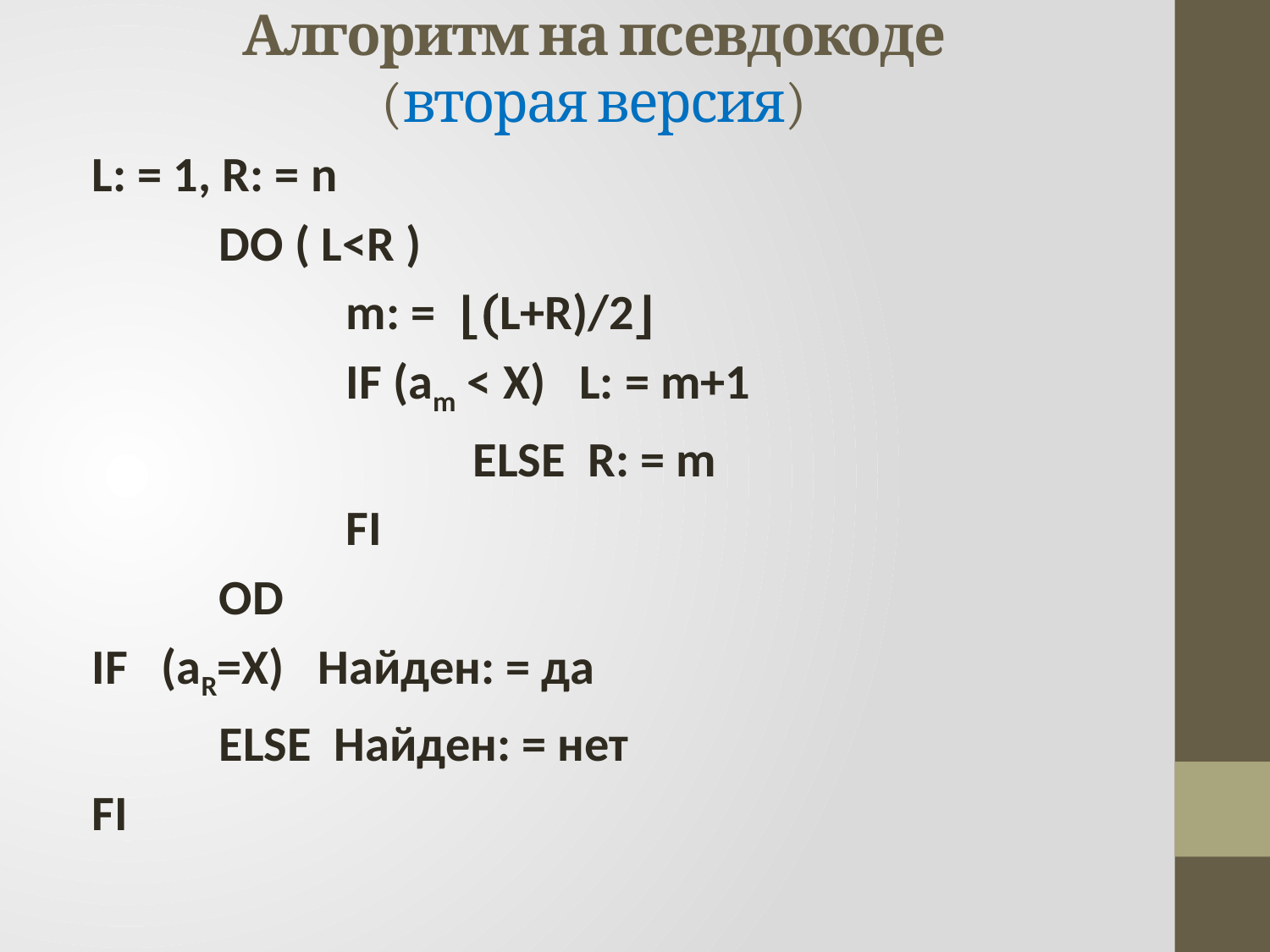

# Алгоритм на псевдокоде (вторая версия)
L: = 1, R: = n
	DO ( L<R )
		m: =  ⌊(L+R)/2⌋
		IF (am < X)   L: = m+1
			ELSE  R: = m
		FI
	OD
IF   (aR=X)   Найден: = да
	ELSE  Найден: = нет
FI